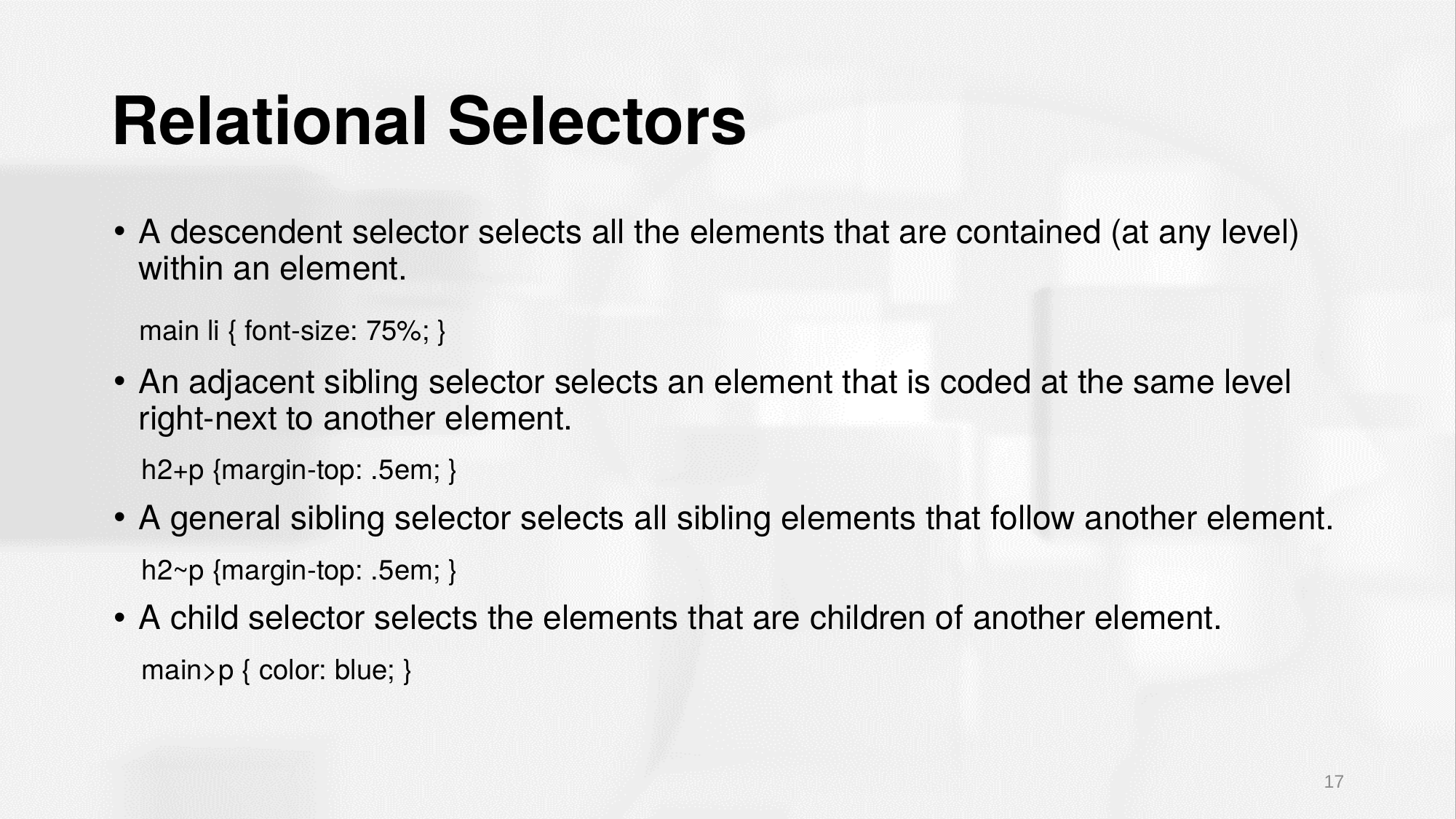

# Relational Selectors
A descendent selector selects all the elements that are contained (at any level) within an element.
  main li { font-size: 75%; }
An adjacent sibling selector selects an element that is coded at the same level right-next to another element.
   h2+p {margin-top: .5em; }
A general sibling selector selects all sibling elements that follow another element.
   h2~p {margin-top: .5em; }
A child selector selects the elements that are children of another element.
   main>p { color: blue; }

17